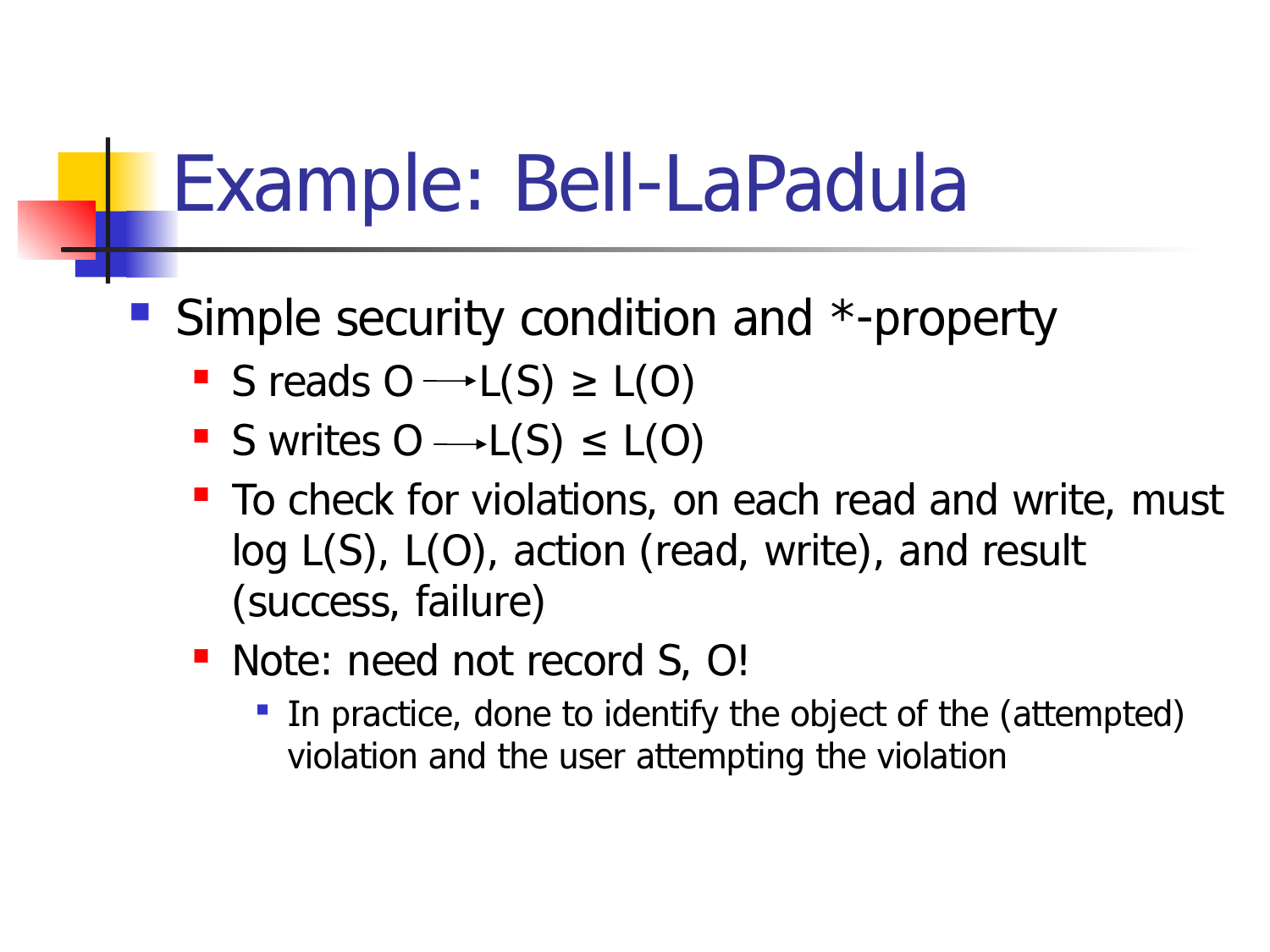

# Example: Bell-LaPadula
Simple security condition and *-property
S reads O     L(S) ≥ L(O)
S writes O     L(S) ≤ L(O)
To check for violations, on each read and write, must log L(S), L(O), action (read, write), and result (success, failure)
Note: need not record S, O!
In practice, done to identify the object of the (attempted) violation and the user attempting the violation